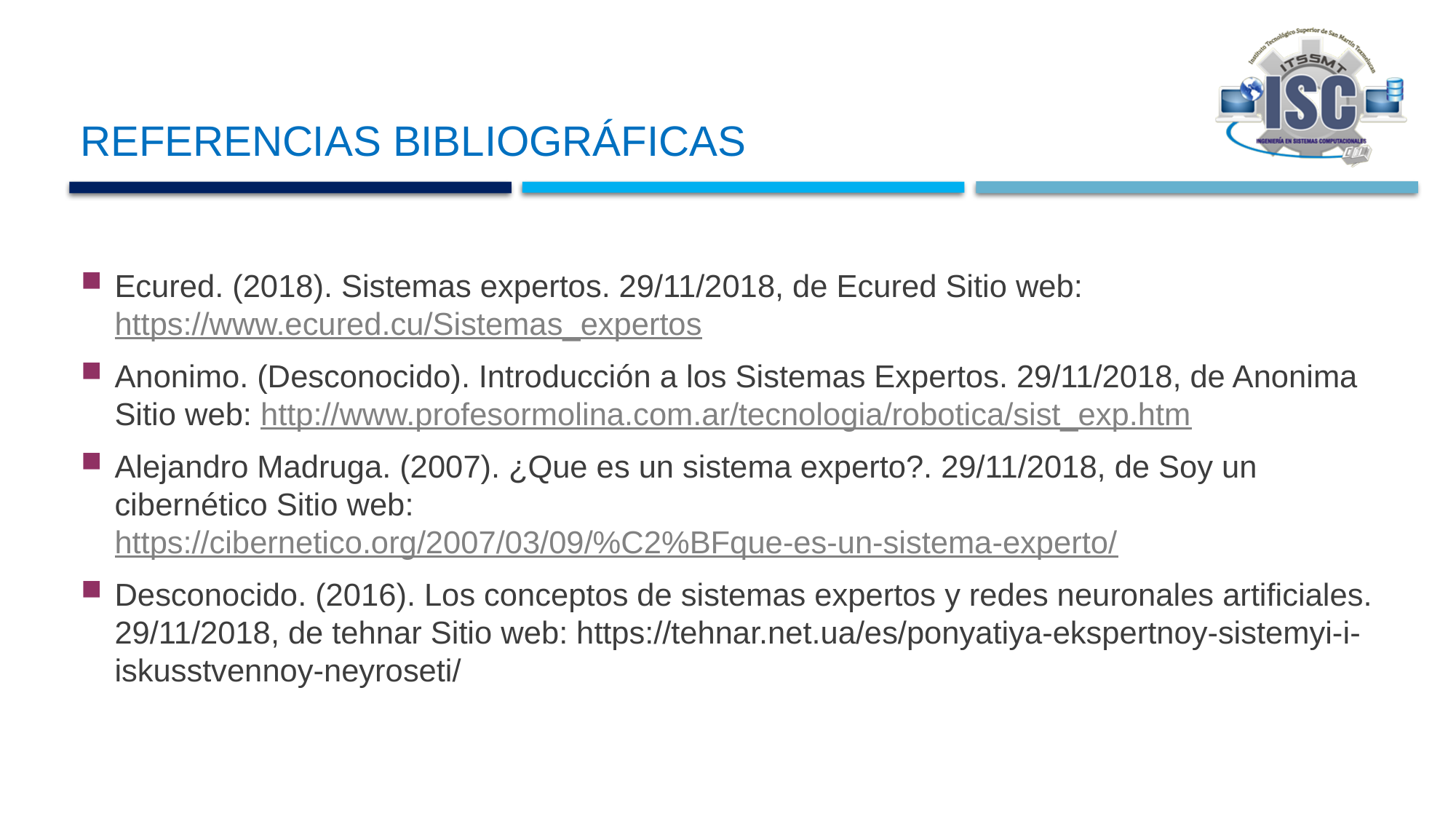

# Referencias bibliográficas
Ecured. (2018). Sistemas expertos. 29/11/2018, de Ecured Sitio web: https://www.ecured.cu/Sistemas_expertos
Anonimo. (Desconocido). Introducción a los Sistemas Expertos. 29/11/2018, de Anonima Sitio web: http://www.profesormolina.com.ar/tecnologia/robotica/sist_exp.htm
Alejandro Madruga. (2007). ¿Que es un sistema experto?. 29/11/2018, de Soy un cibernético Sitio web: https://cibernetico.org/2007/03/09/%C2%BFque-es-un-sistema-experto/
Desconocido. (2016). Los conceptos de sistemas expertos y redes neuronales artificiales. 29/11/2018, de tehnar Sitio web: https://tehnar.net.ua/es/ponyatiya-ekspertnoy-sistemyi-i-iskusstvennoy-neyroseti/